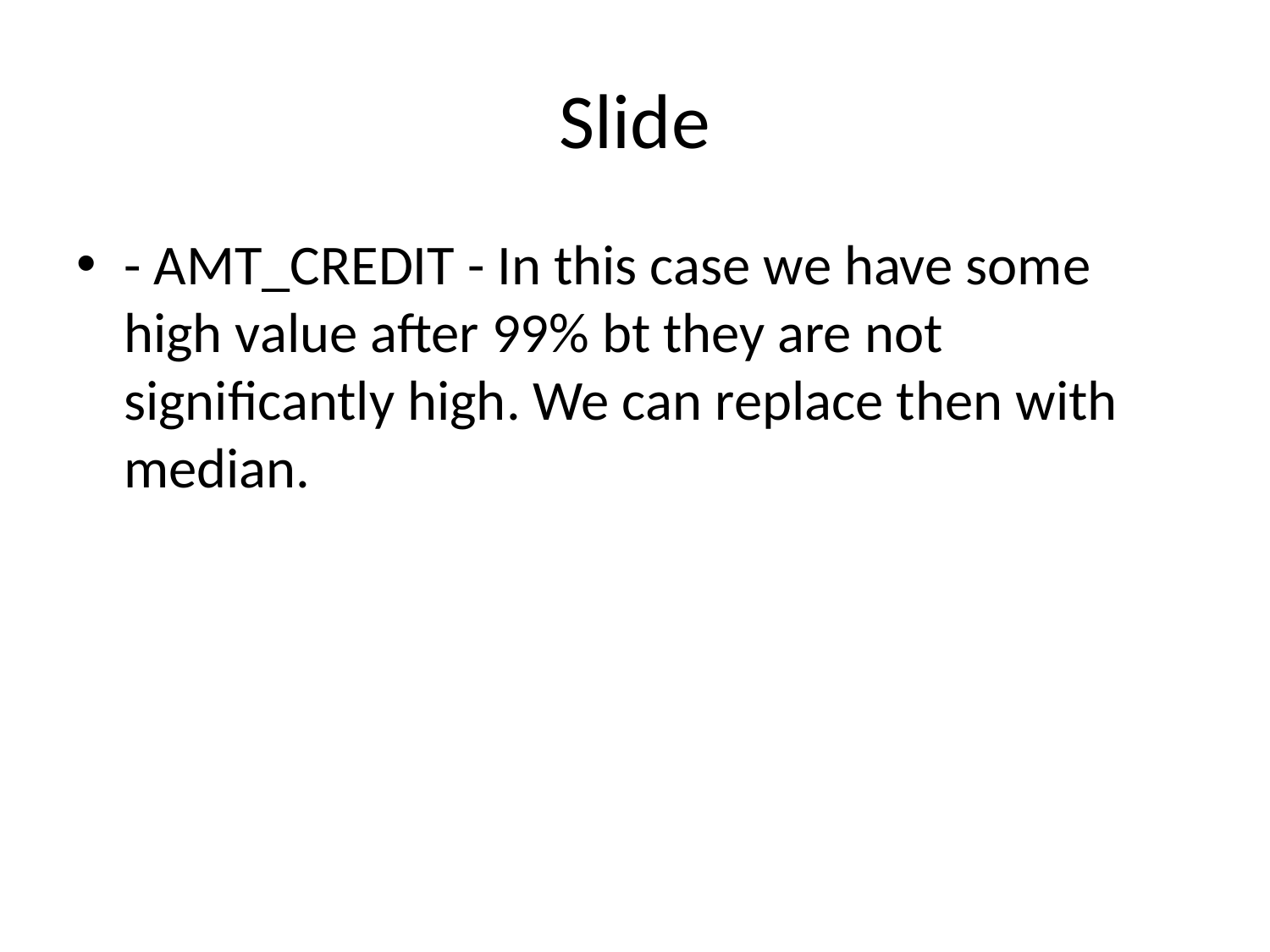

# Slide
- AMT_CREDIT - In this case we have some high value after 99% bt they are not significantly high. We can replace then with median.